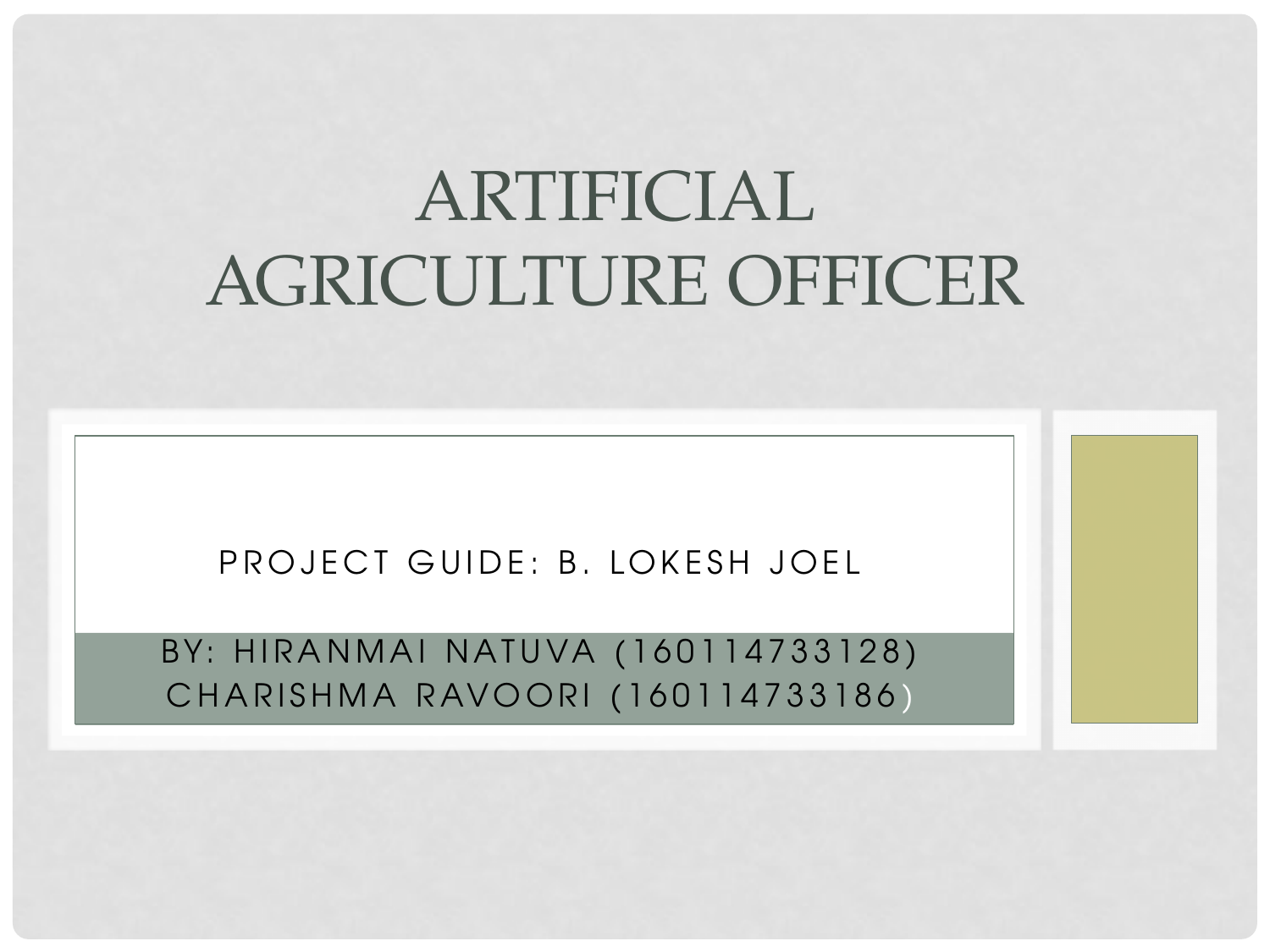

# Artificial Agriculture Officer
Project Guide: B. Lokesh Joel

By: Hiranmai Natuva (160114733128)
Charishma Ravoori (160114733186)